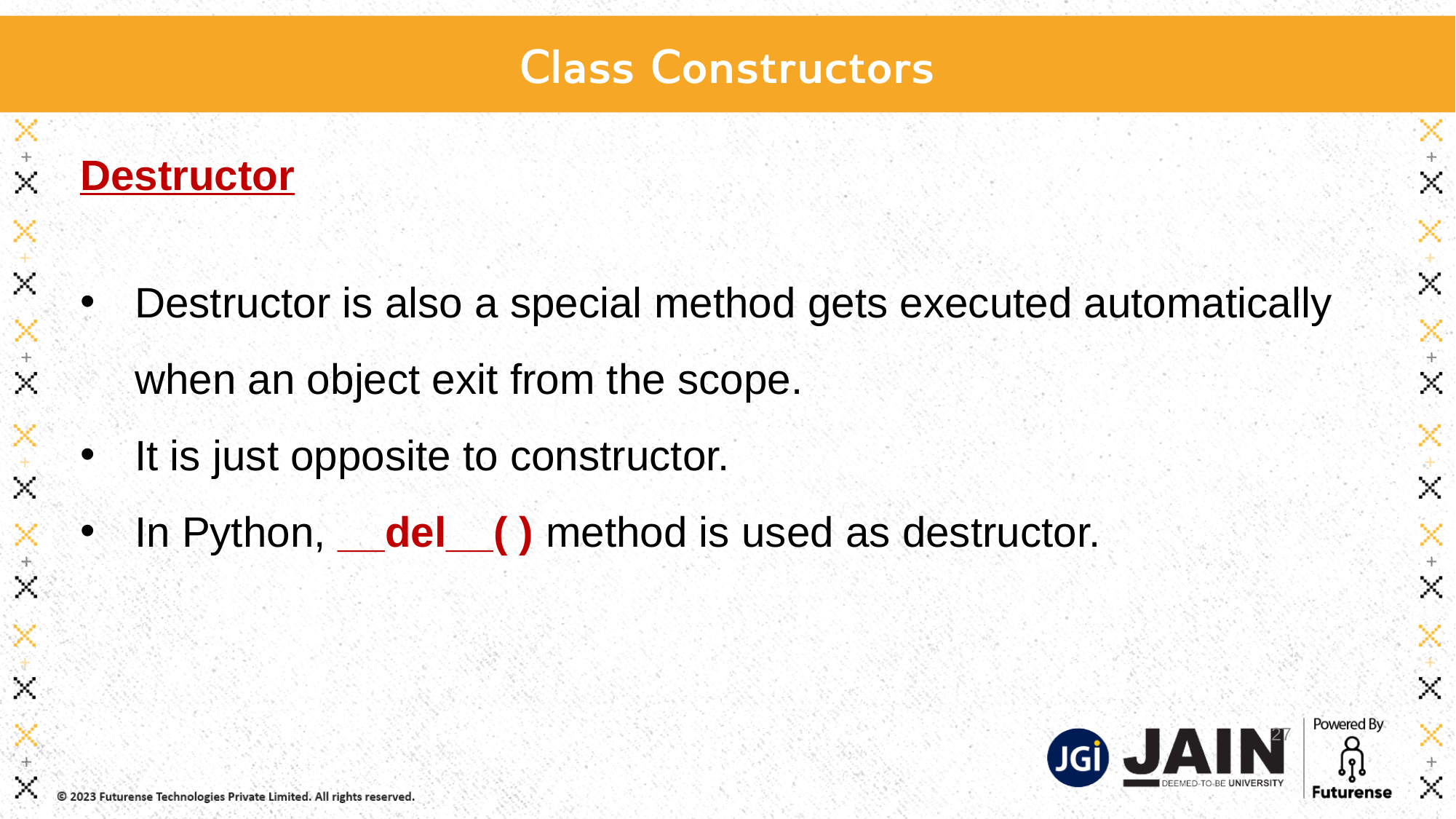

Class Constructors
Destructor

Destructor is also a special method gets executed automatically when an object exit from the scope.
It is just opposite to constructor.
In Python, __del__( ) method is used as destructor.

27